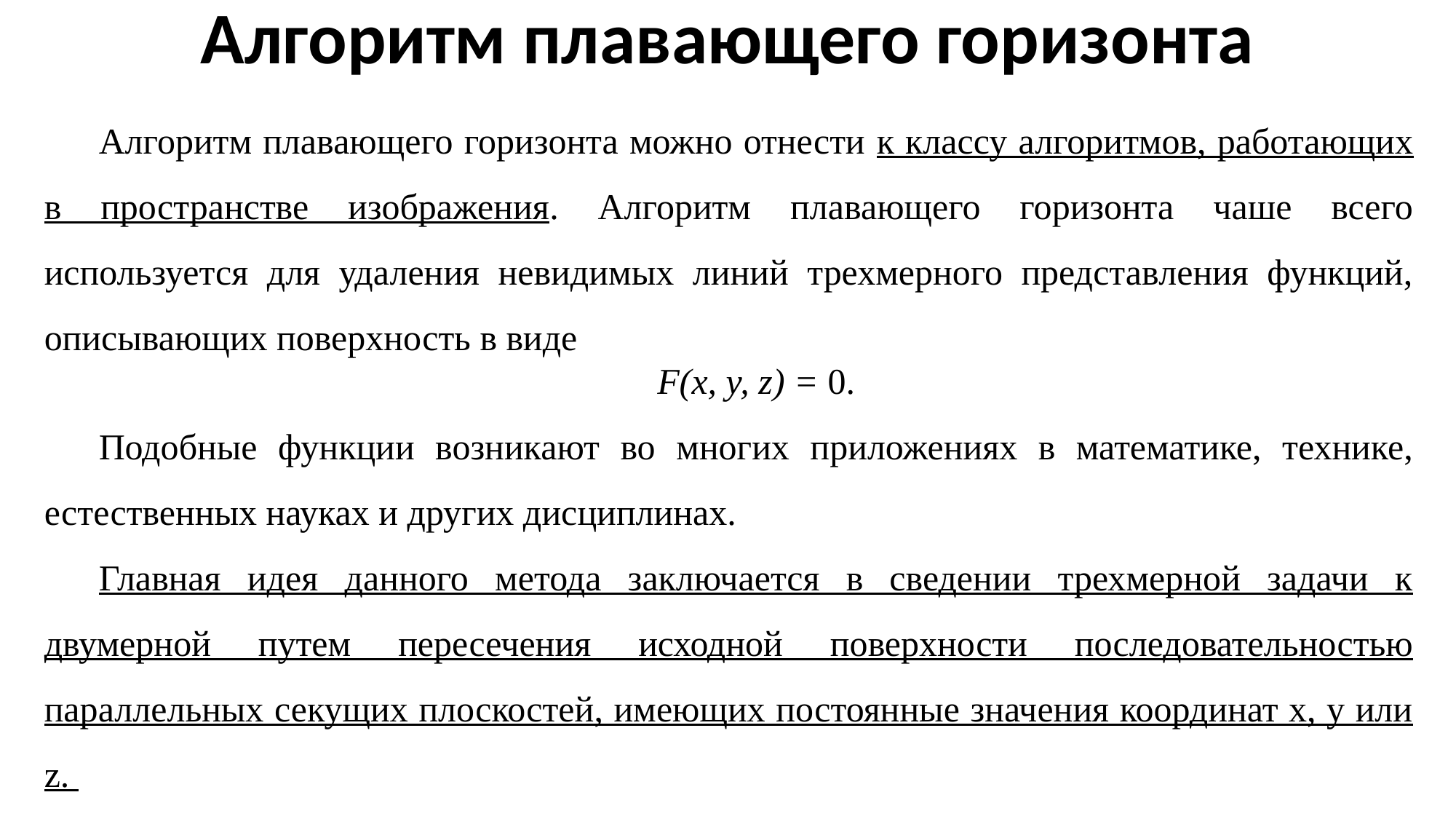

Алгоритм плавающего горизонта
Алгоритм плавающего горизонта можно отнести к классу алгоритмов, работающих в пространстве изображения. Алгоритм плавающего горизонта чаше всего используется для удаления невидимых линий трехмерного представления функций, описывающих поверхность в виде
F(x, у, z) = 0.
Подобные функции возникают во многих приложениях в математике, технике, естественных науках и других дисциплинах.
Главная идея данного метода заключается в сведении трехмерной задачи к двумерной путем пересечения исходной поверхности последовательностью параллельных секущих плоскостей, имеющих постоянные значения координат х, у или z.